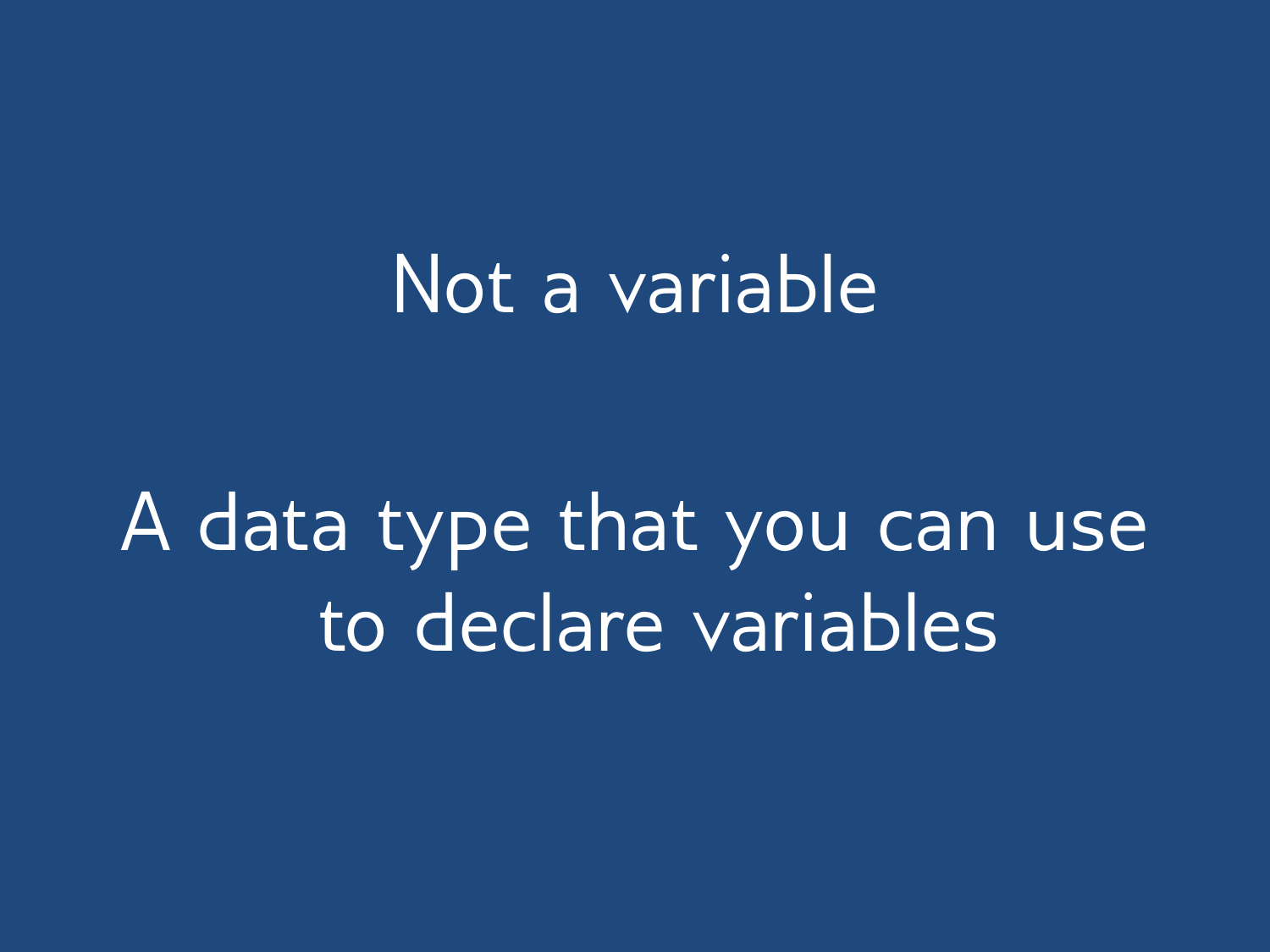

#
Not a variable

A data type that you can use to declare variables